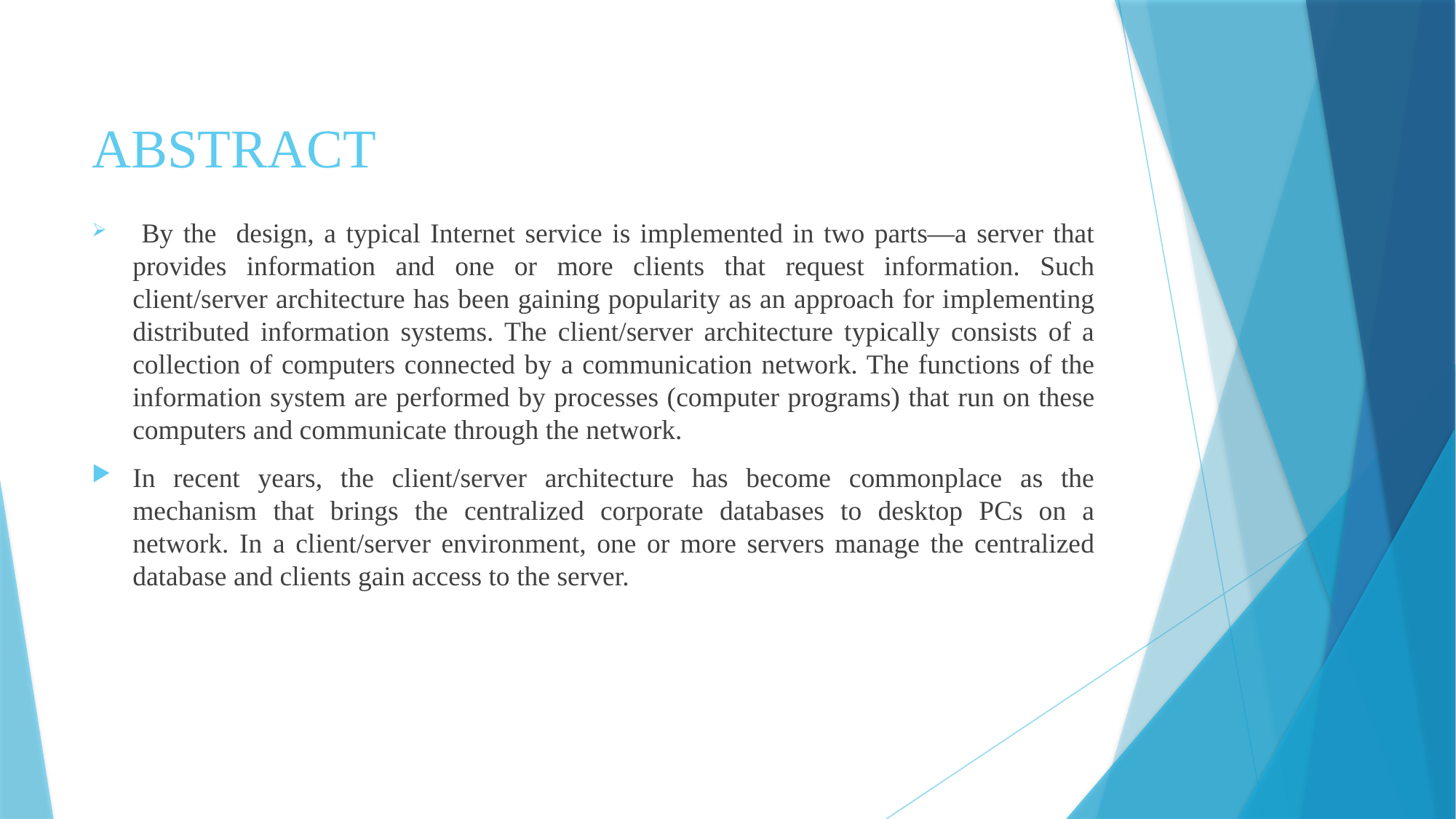

# ABSTRACT
 By the  design, a typical Internet service is implemented in two parts—a server that provides information and one or more clients that request information. Such client/server architecture has been gaining popularity as an approach for implementing distributed information systems. The client/server architecture typically consists of a collection of computers connected by a communication network. The functions of the information system are performed by processes (computer programs) that run on these computers and communicate through the network.
In recent years, the client/server architecture has become commonplace as the mechanism that brings the centralized corporate databases to desktop PCs on a network. In a client/server environment, one or more servers manage the centralized database and clients gain access to the server.